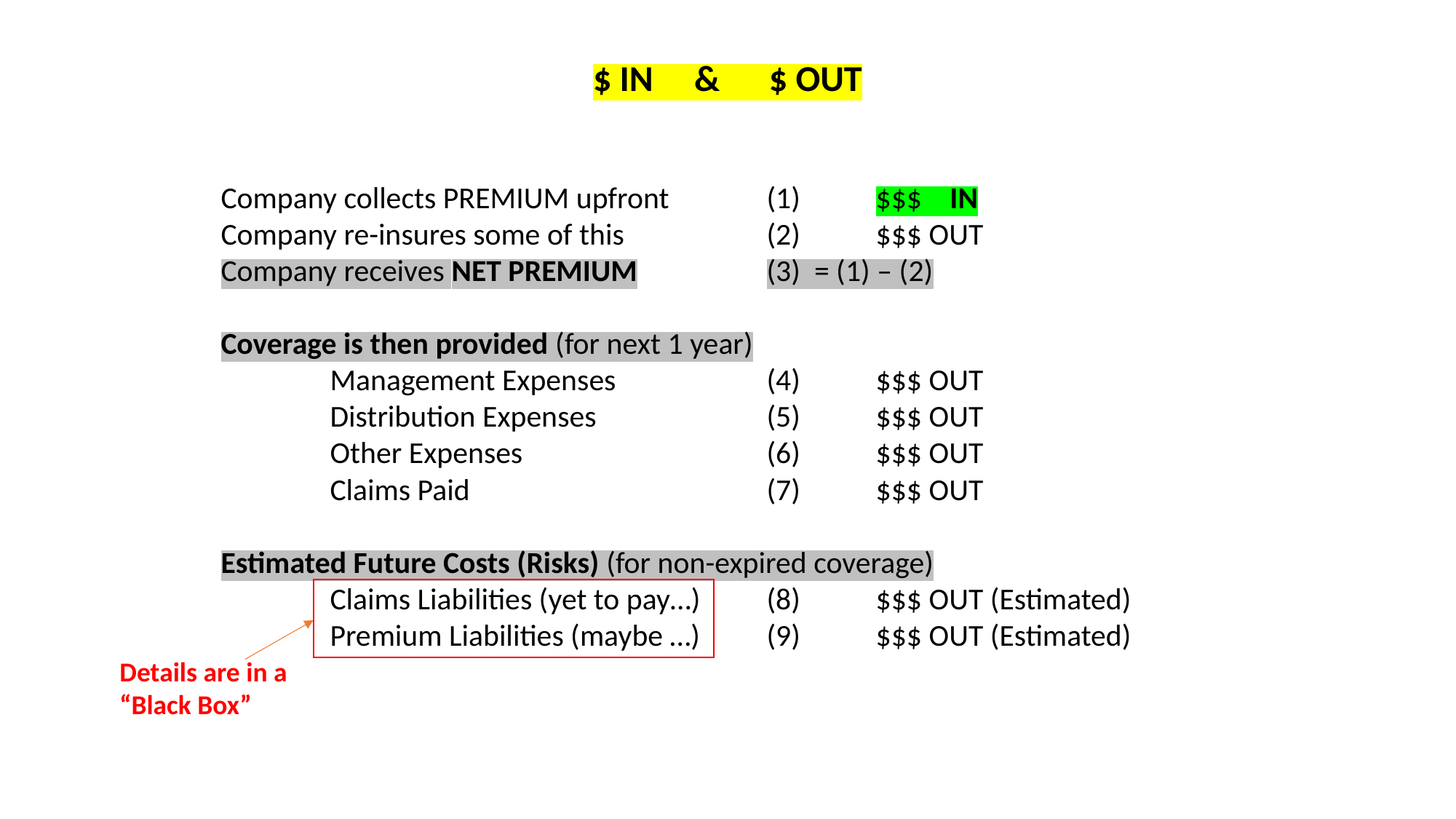

$ IN     &      $ OUT

Company collects PREMIUM upfront	(1) 	$$$    IN
Company re-insures some of this		(2) 	$$$ OUT
Company receives NET PREMIUM		(3)  = (1) – (2)

Coverage is then provided (for next 1 year)
	Management Expenses		(4)	$$$ OUT
	Distribution Expenses		(5)	$$$ OUT
	Other Expenses			(6)	$$$ OUT
	Claims Paid			(7)	$$$ OUT

Estimated Future Costs (Risks) (for non-expired coverage)
	Claims Liabilities (yet to pay…)	(8)	$$$ OUT (Estimated)
	Premium Liabilities (maybe …)	(9)	$$$ OUT (Estimated)

Details are in a “Black Box”